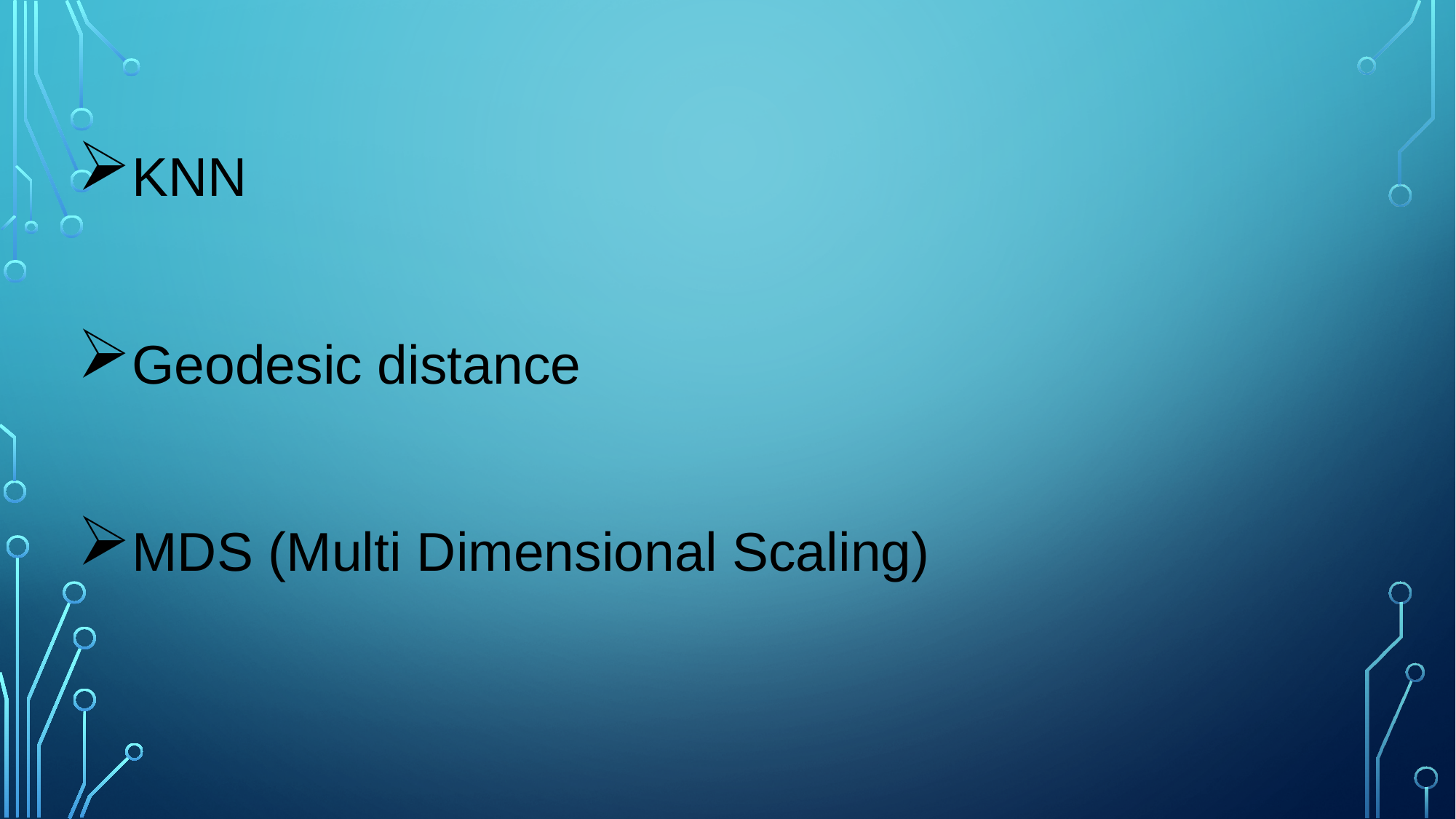

KNN

Geodesic distance

MDS (Multi Dimensional Scaling)